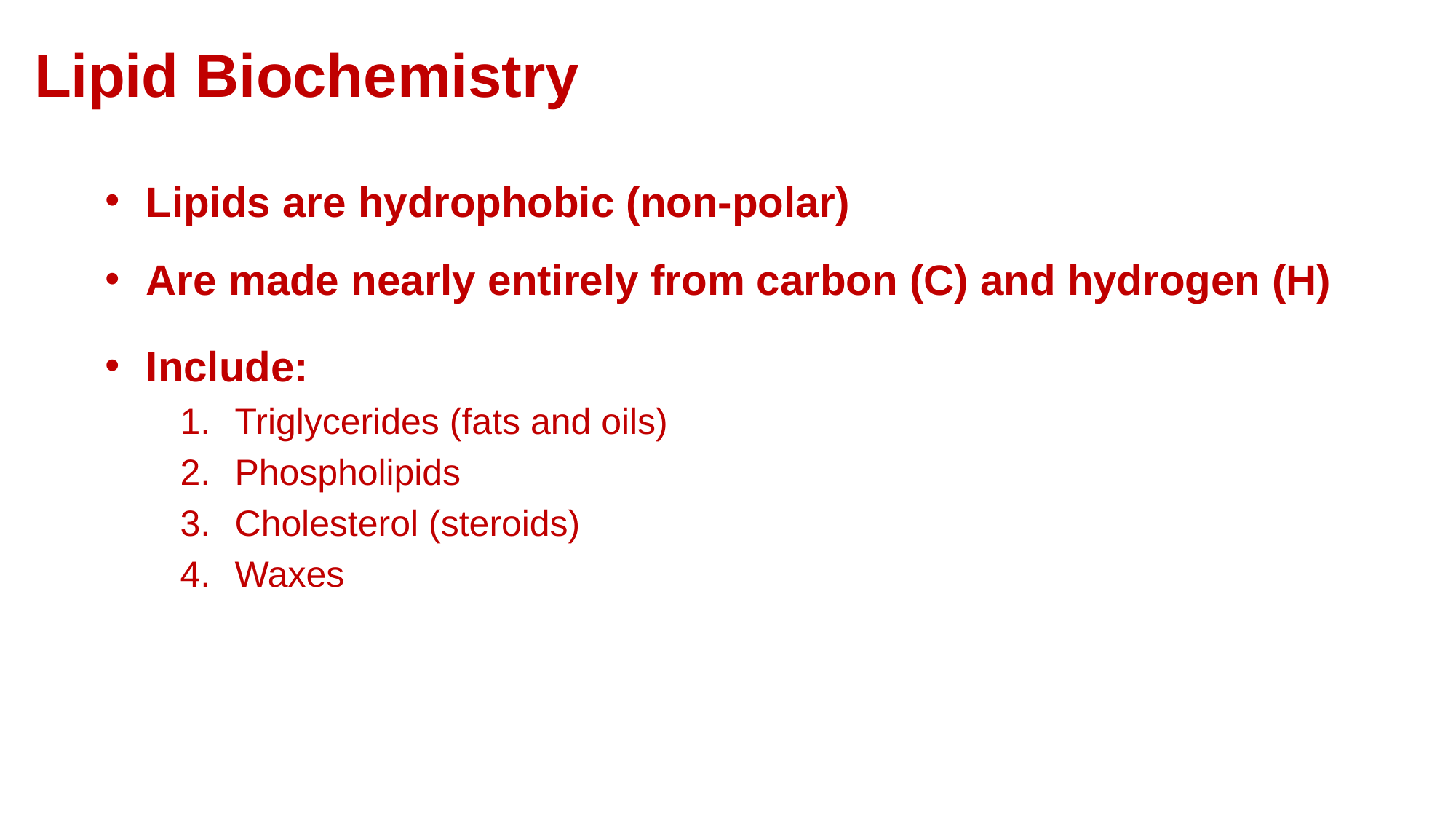

Lipid Biochemistry
Lipids are hydrophobic (non-polar)
Are made nearly entirely from carbon (C) and hydrogen (H)
Include:
Triglycerides (fats and oils)
Phospholipids
Cholesterol (steroids)
Waxes